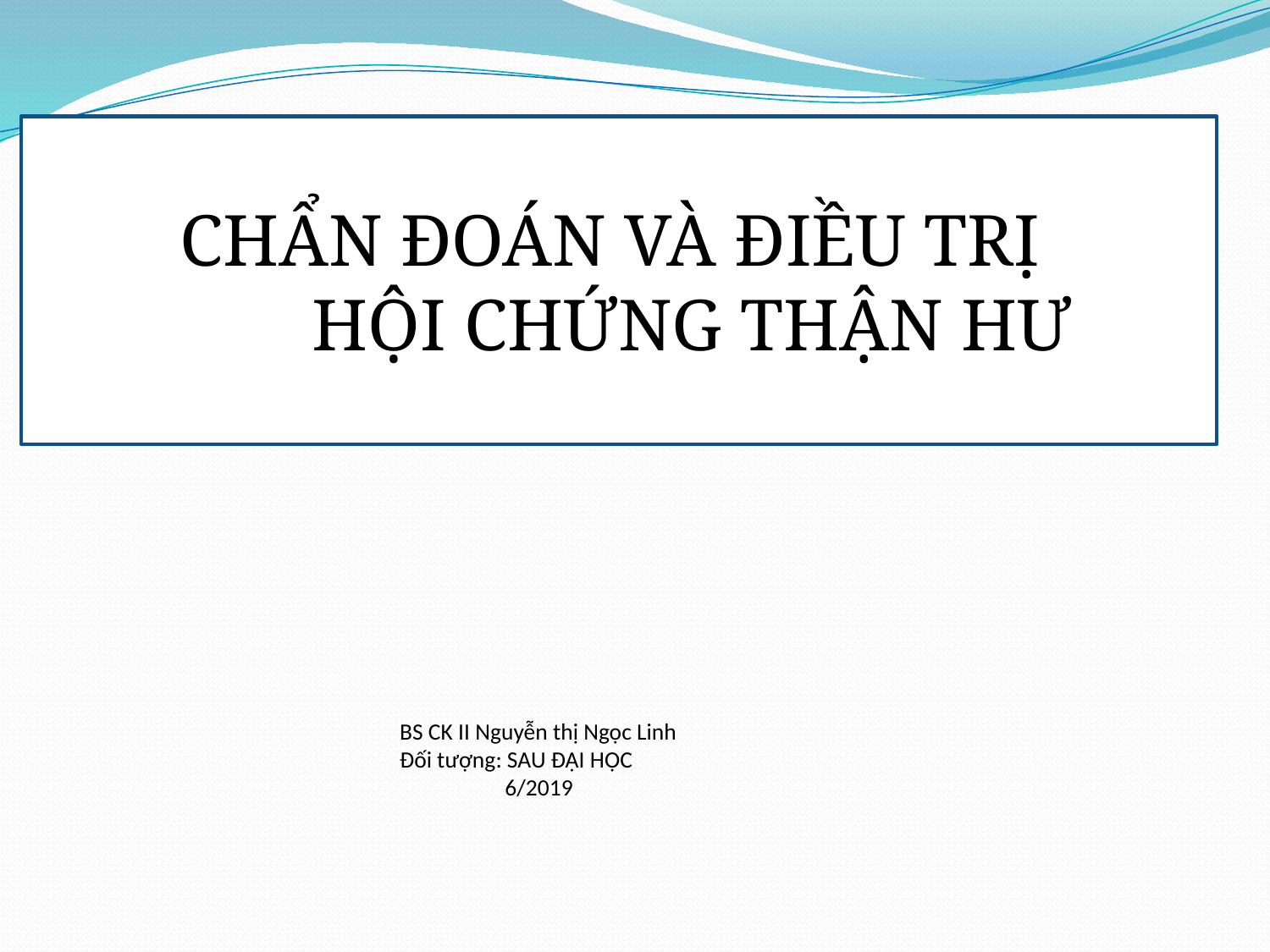

CHẨN ĐOÁN VÀ ĐIỀU TRỊ
        HỘI CHỨNG THẬN HƯ
# BS CK II Nguyễn thị Ngọc Linh Đối tượng: SAU ĐẠI HỌC 6/2019